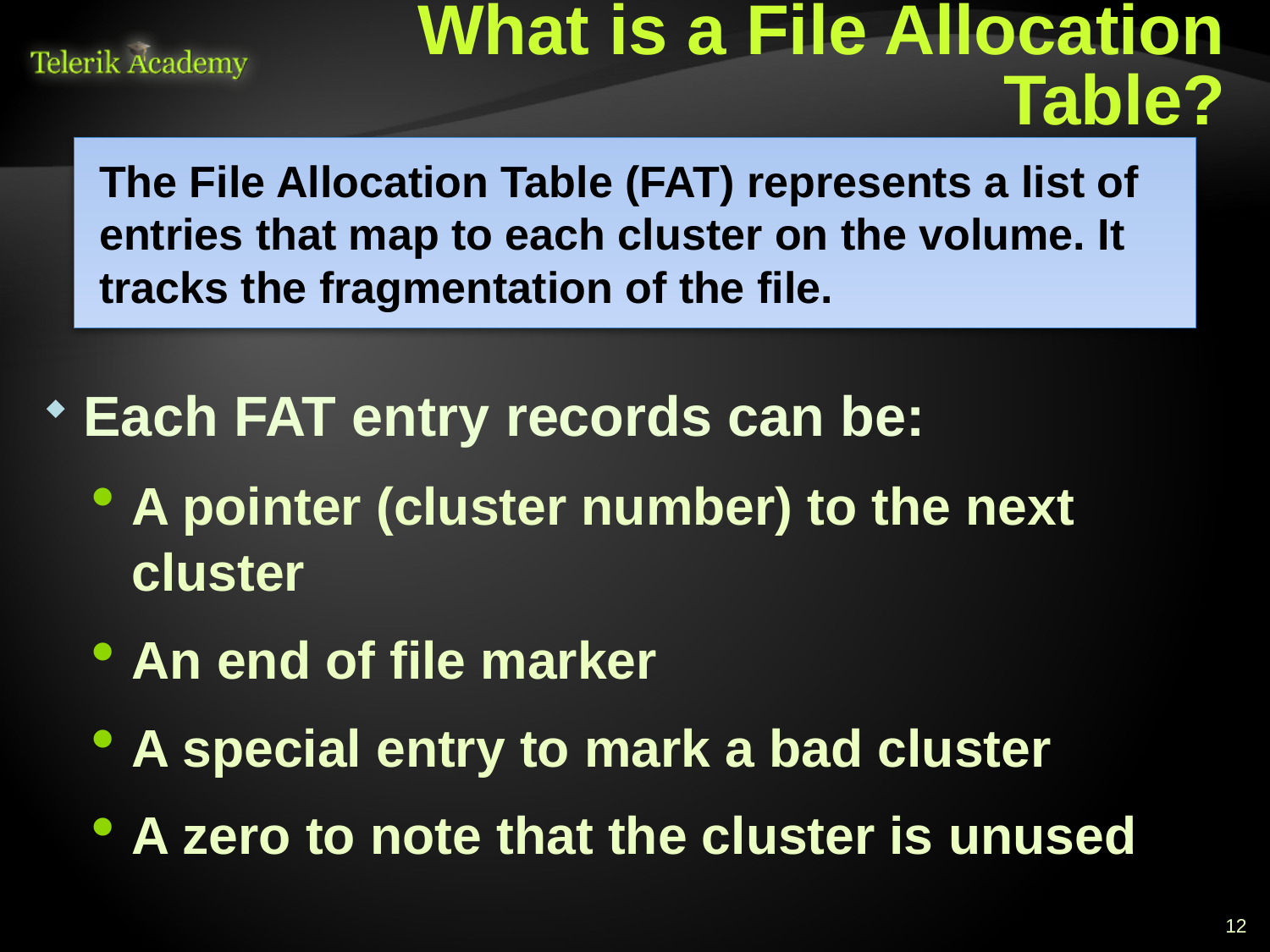

# What is a File Allocation Table?
The File Allocation Table (FAT) represents a list of entries that map to each cluster on the volume. It tracks the fragmentation of the file.
Each FAT entry records can be:
A pointer (cluster number) to the next cluster
An end of file marker
A special entry to mark a bad cluster
A zero to note that the cluster is unused
12